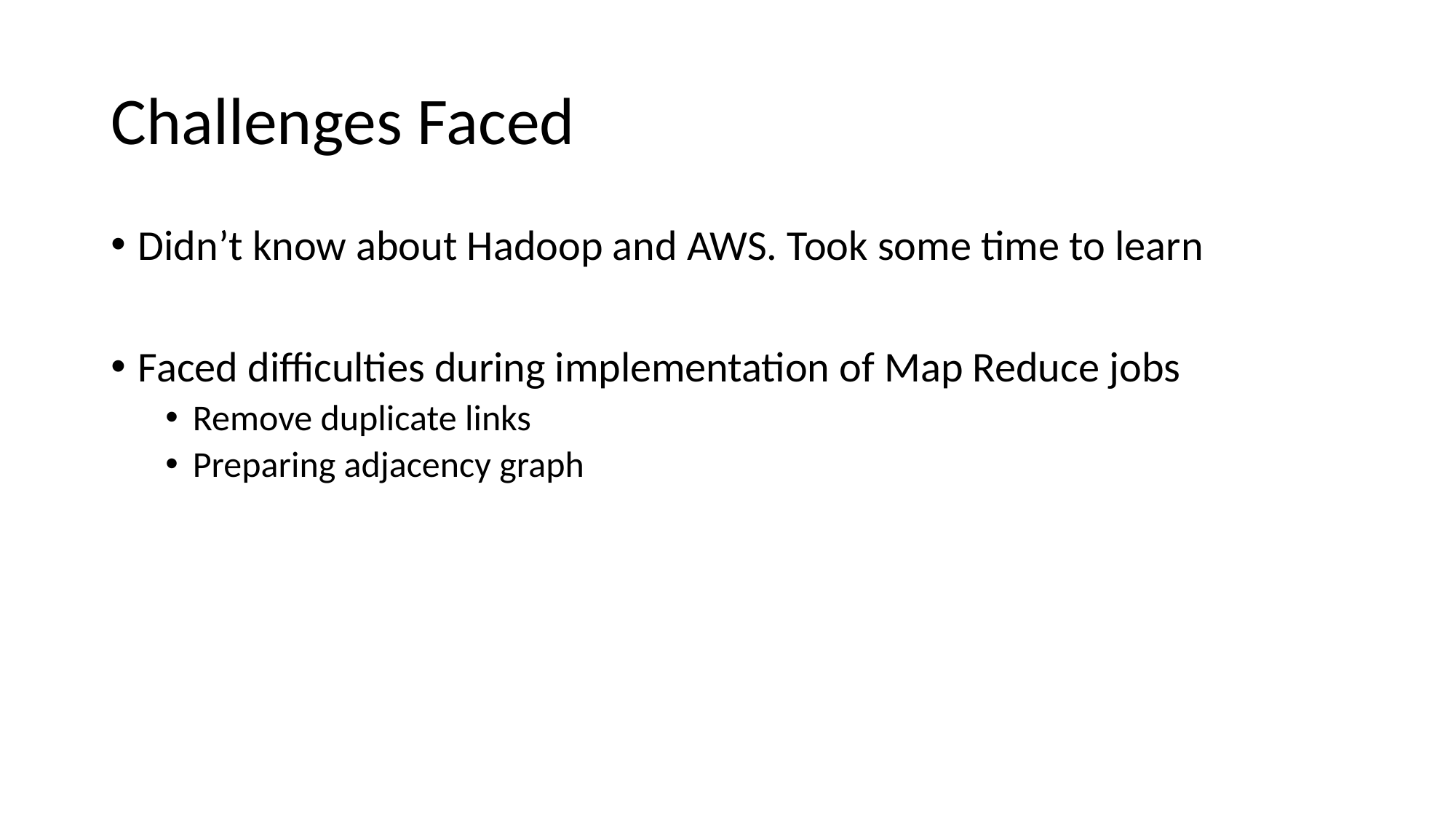

# Challenges Faced
Didn’t know about Hadoop and AWS. Took some time to learn

Faced difficulties during implementation of Map Reduce jobs
Remove duplicate links
Preparing adjacency graph